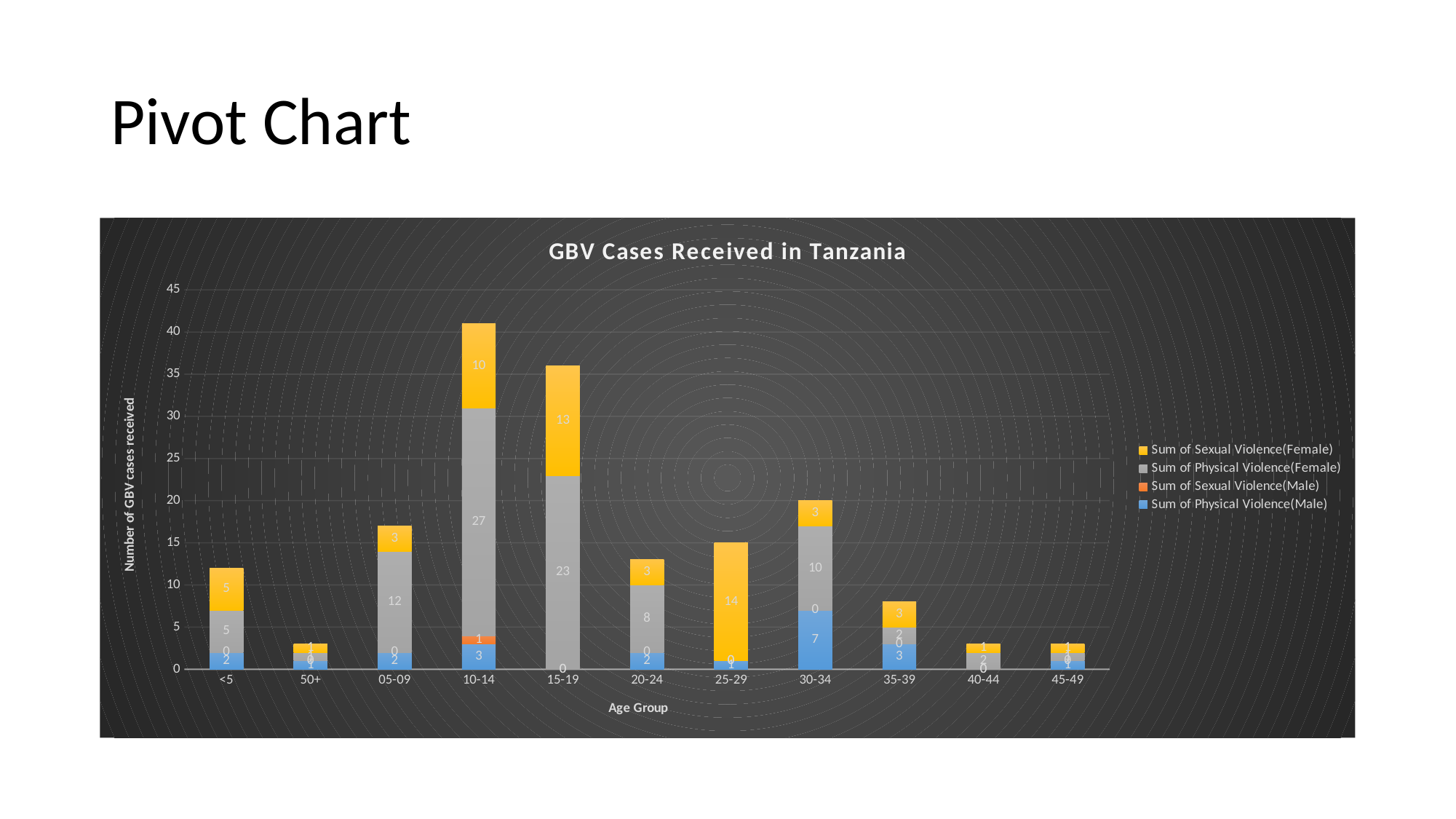

# Pivot Chart

### Chart: GBV Cases Received in Tanzania

| Category | Sum of Physical Violence(Male) | Sum of Sexual Violence(Male) | Sum of Physical Violence(Female) | Sum of Sexual Violence(Female) |
|---|---|---|---|---|
| <5 | 2.0 | 0.0 | 5.0 | 5.0 |
| 50+ | 1.0 | 0.0 | 1.0 | 1.0 |
| 05-09 | 2.0 | 0.0 | 12.0 | 3.0 |
| 10-14 | 3.0 | 1.0 | 27.0 | 10.0 |
| 15-19 | 0.0 | 0.0 | 23.0 | 13.0 |
| 20-24 | 2.0 | 0.0 | 8.0 | 3.0 |
| 25-29 | 1.0 | 0.0 | 0.0 | 14.0 |
| 30-34 | 7.0 | 0.0 | 10.0 | 3.0 |
| 35-39 | 3.0 | 0.0 | 2.0 | 3.0 |
| 40-44 | 0.0 | 0.0 | 2.0 | 1.0 |
| 45-49 | 1.0 | 0.0 | 1.0 | 1.0 |